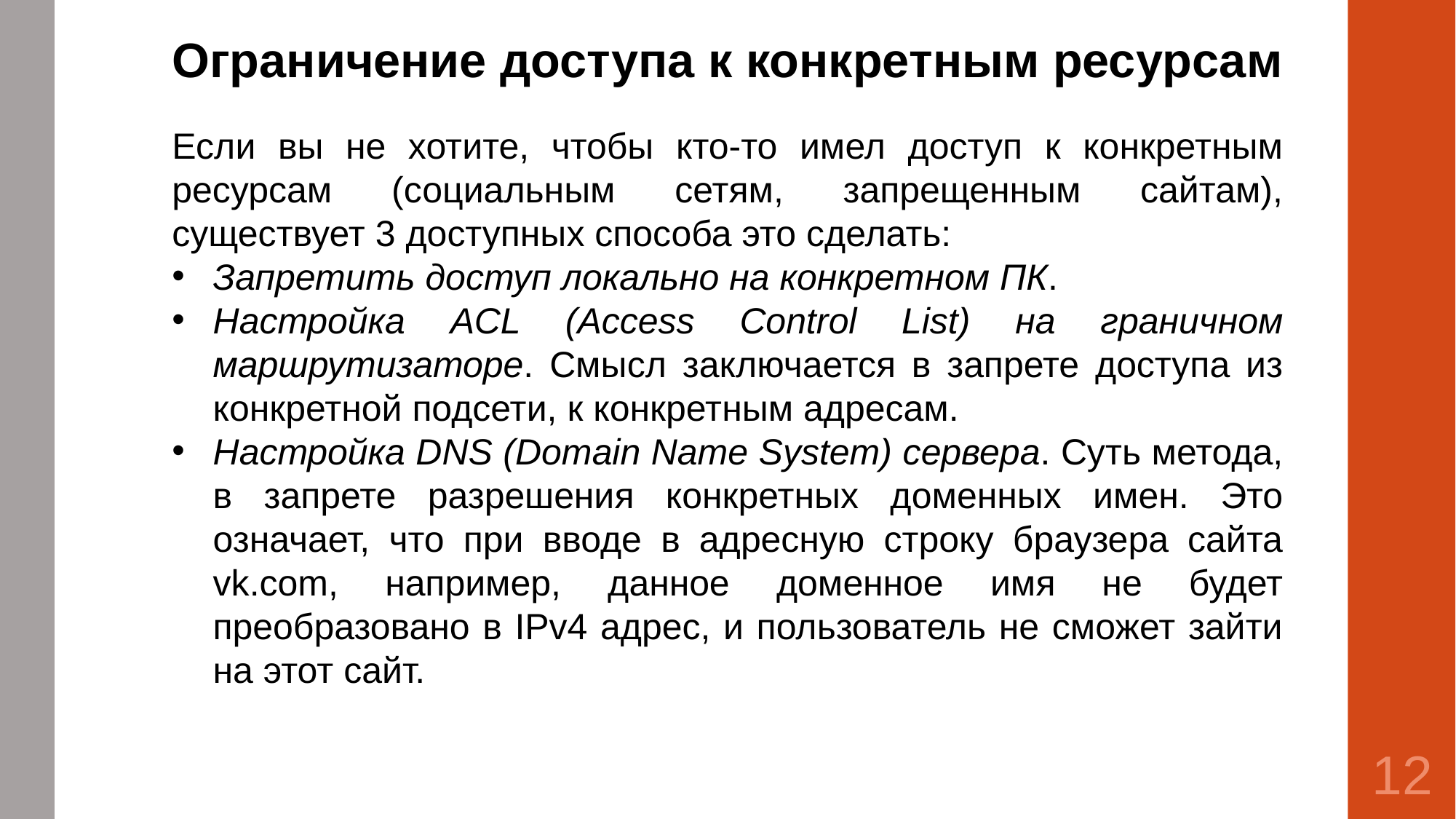

Ограничение доступа к конкретным ресурсам
Если вы не хотите, чтобы кто-то имел доступ к конкретным ресурсам (социальным сетям, запрещенным сайтам), существует 3 доступных способа это сделать:
Запретить доступ локально на конкретном ПК.
Настройка ACL (Access Control List) на граничном маршрутизаторе. Смысл заключается в запрете доступа из конкретной подсети, к конкретным адресам.
Настройка DNS (Domain Name System) сервера. Суть метода, в запрете разрешения конкретных доменных имен. Это означает, что при вводе в адресную строку браузера сайта vk.com, например, данное доменное имя не будет преобразовано в IPv4 адрес, и пользователь не сможет зайти на этот сайт.
12